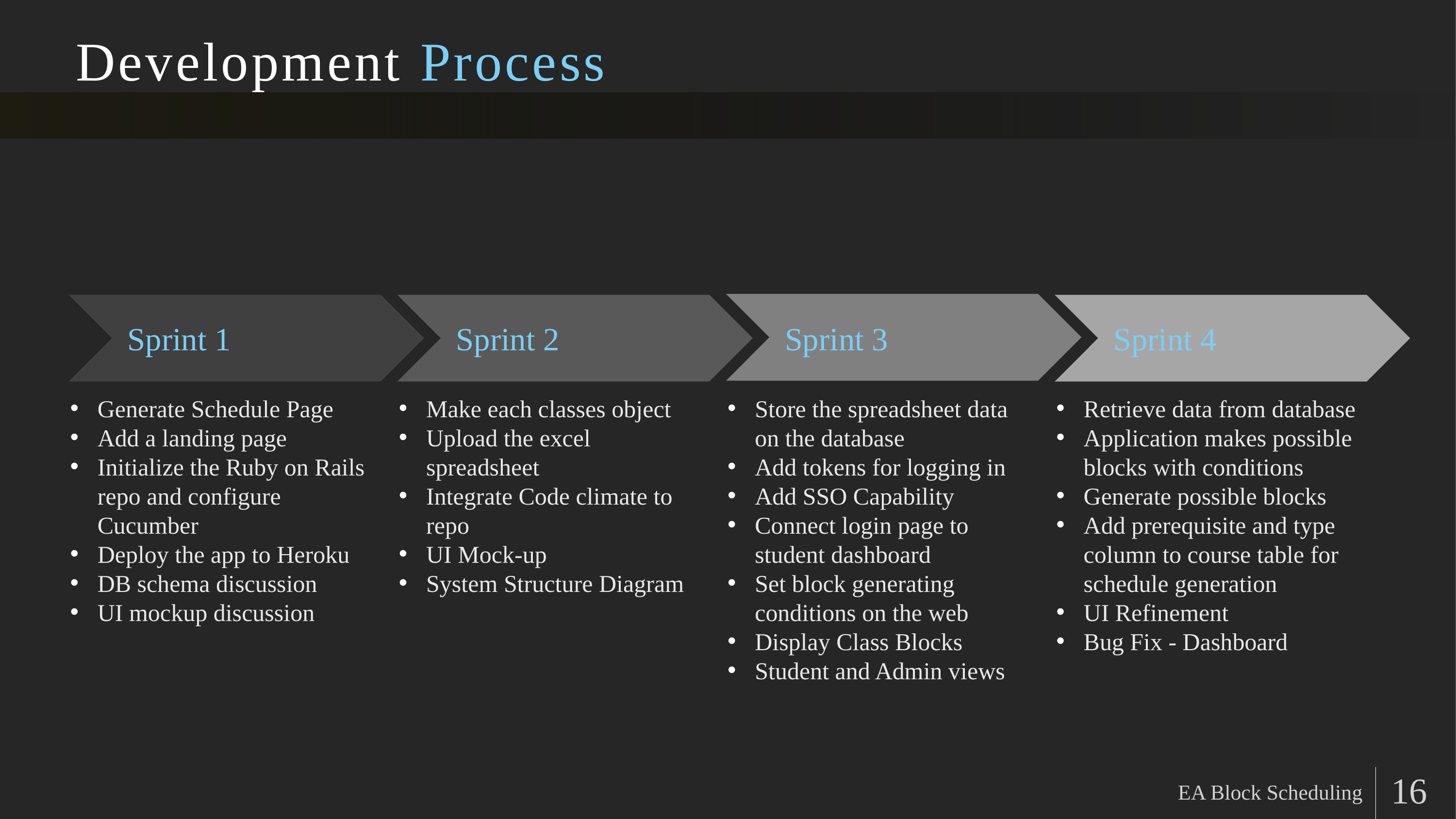

# Development Process
Sprint 1
Sprint 2
Sprint 3
Sprint 4
Generate Schedule Page
Add a landing page
Initialize the Ruby on Rails repo and configure Cucumber
Deploy the app to Heroku
DB schema discussion
UI mockup discussion
Make each classes object
Upload the excel spreadsheet
Integrate Code climate to repo
UI Mock-up
System Structure Diagram
Store the spreadsheet data on the database
Add tokens for logging in
Add SSO Capability
Connect login page to student dashboard
Set block generating conditions on the web
Display Class Blocks
Student and Admin views
Retrieve data from database
Application makes possible blocks with conditions
Generate possible blocks
Add prerequisite and type column to course table for schedule generation
UI Refinement
Bug Fix - Dashboard
EA Block Scheduling
16